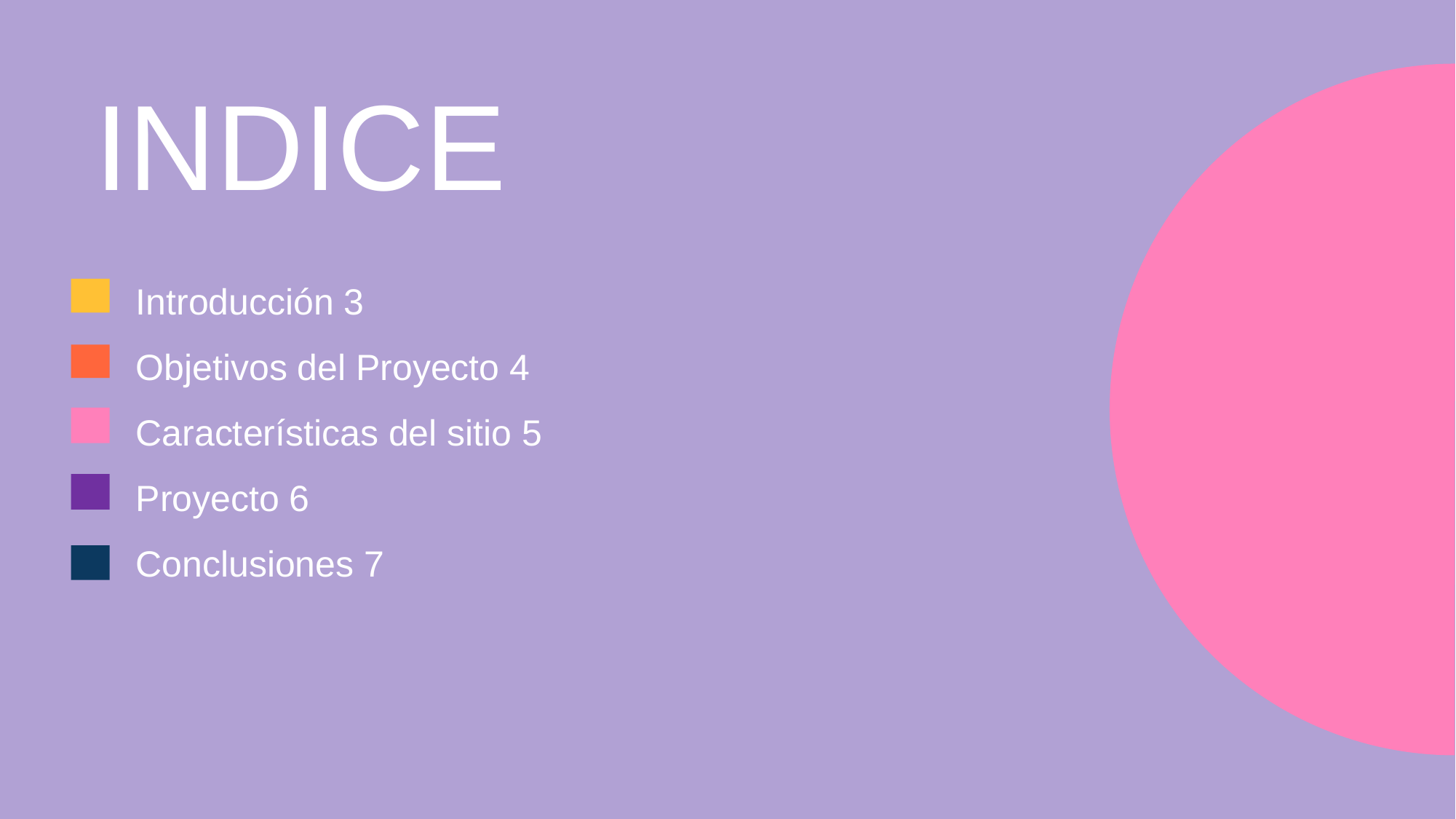

INDICE

Introducción 3
Objetivos del Proyecto 4
Características del sitio 5
Proyecto 6
Conclusiones 7